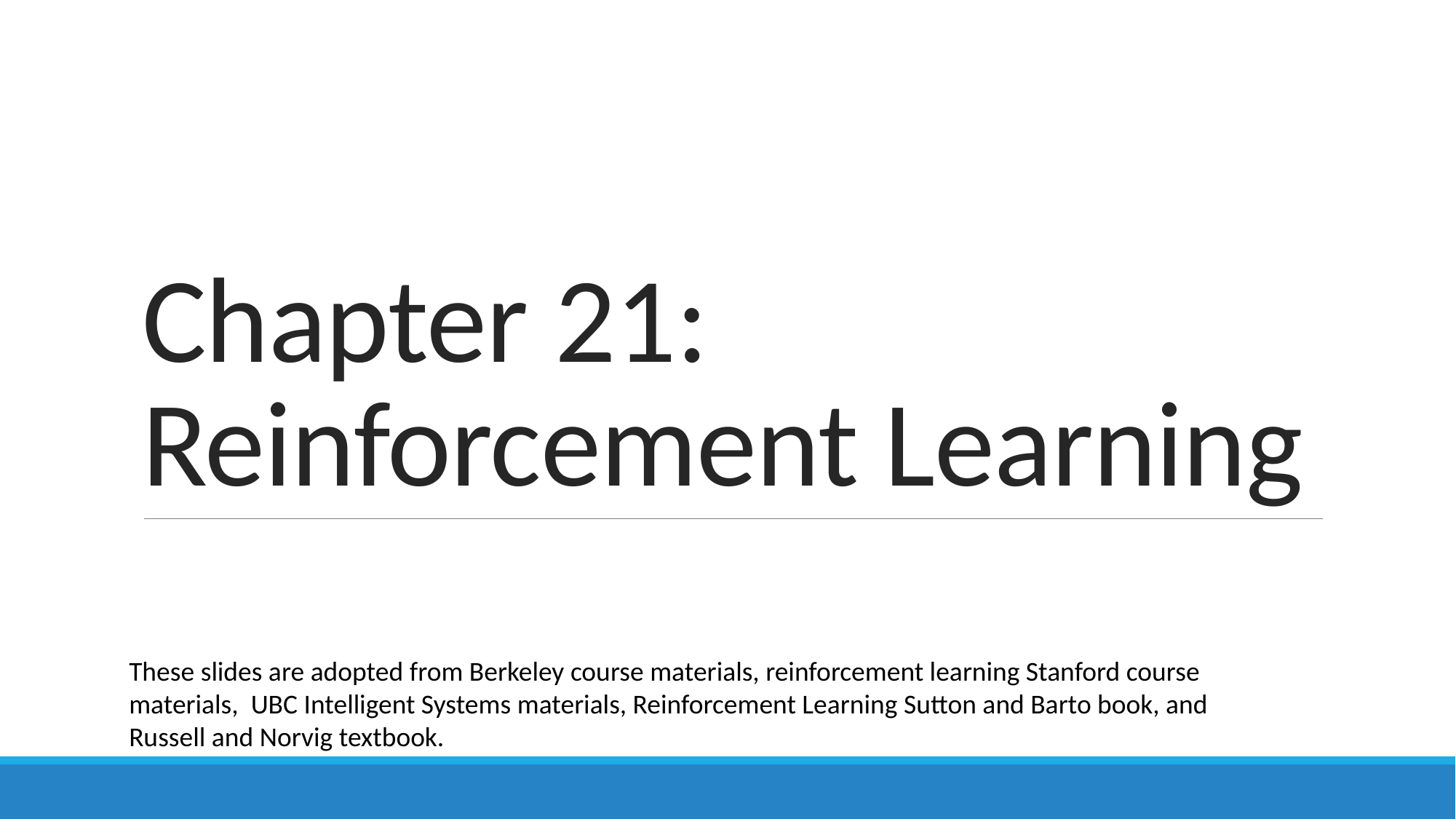

# Chapter 21: Reinforcement Learning
These slides are adopted from Berkeley course materials, reinforcement learning Stanford course materials,  UBC Intelligent Systems materials, Reinforcement Learning Sutton and Barto book, and Russell and Norvig textbook.